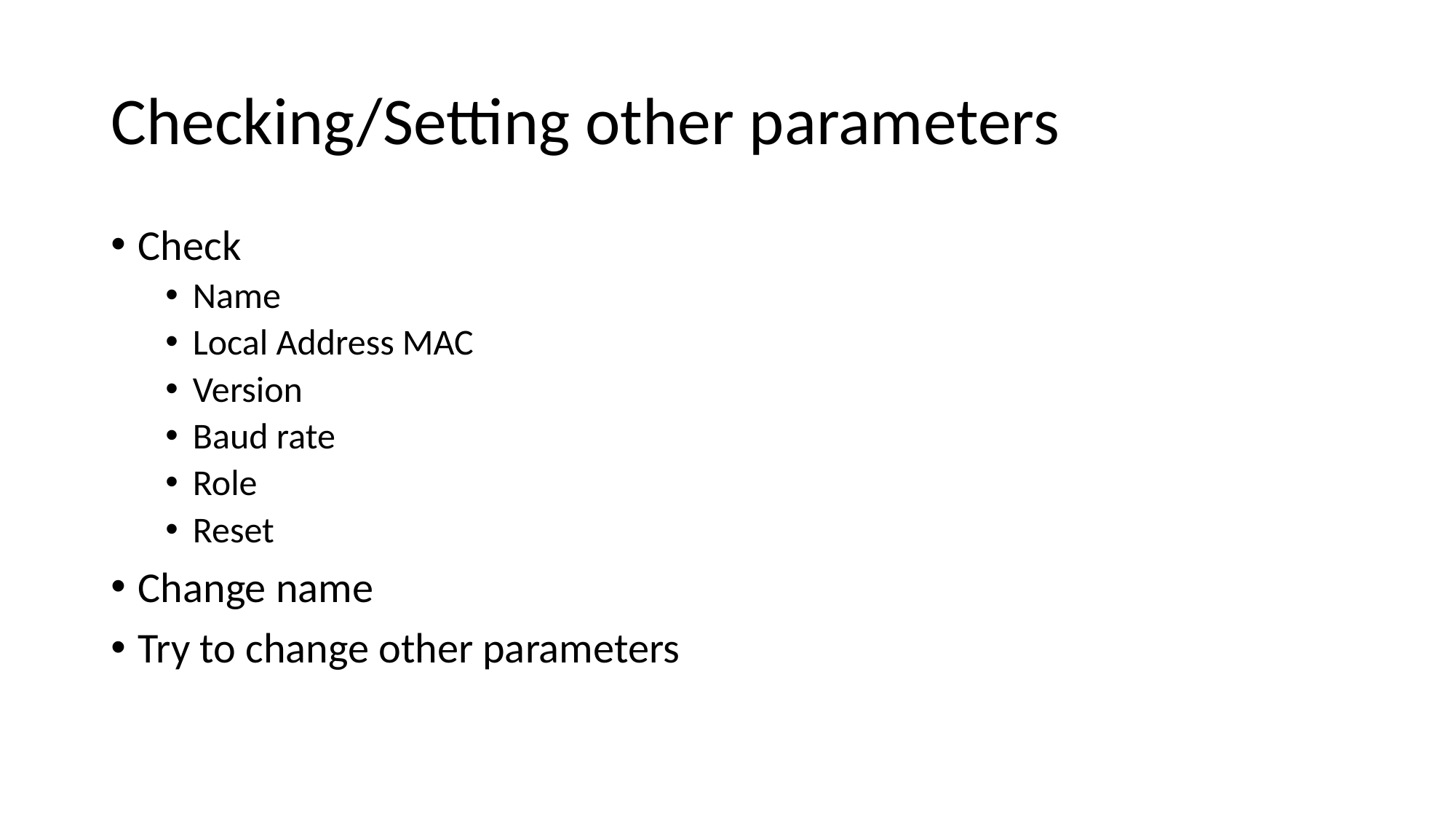

# Checking/Setting other parameters
Check
Name
Local Address MAC
Version
Baud rate
Role
Reset
Change name
Try to change other parameters